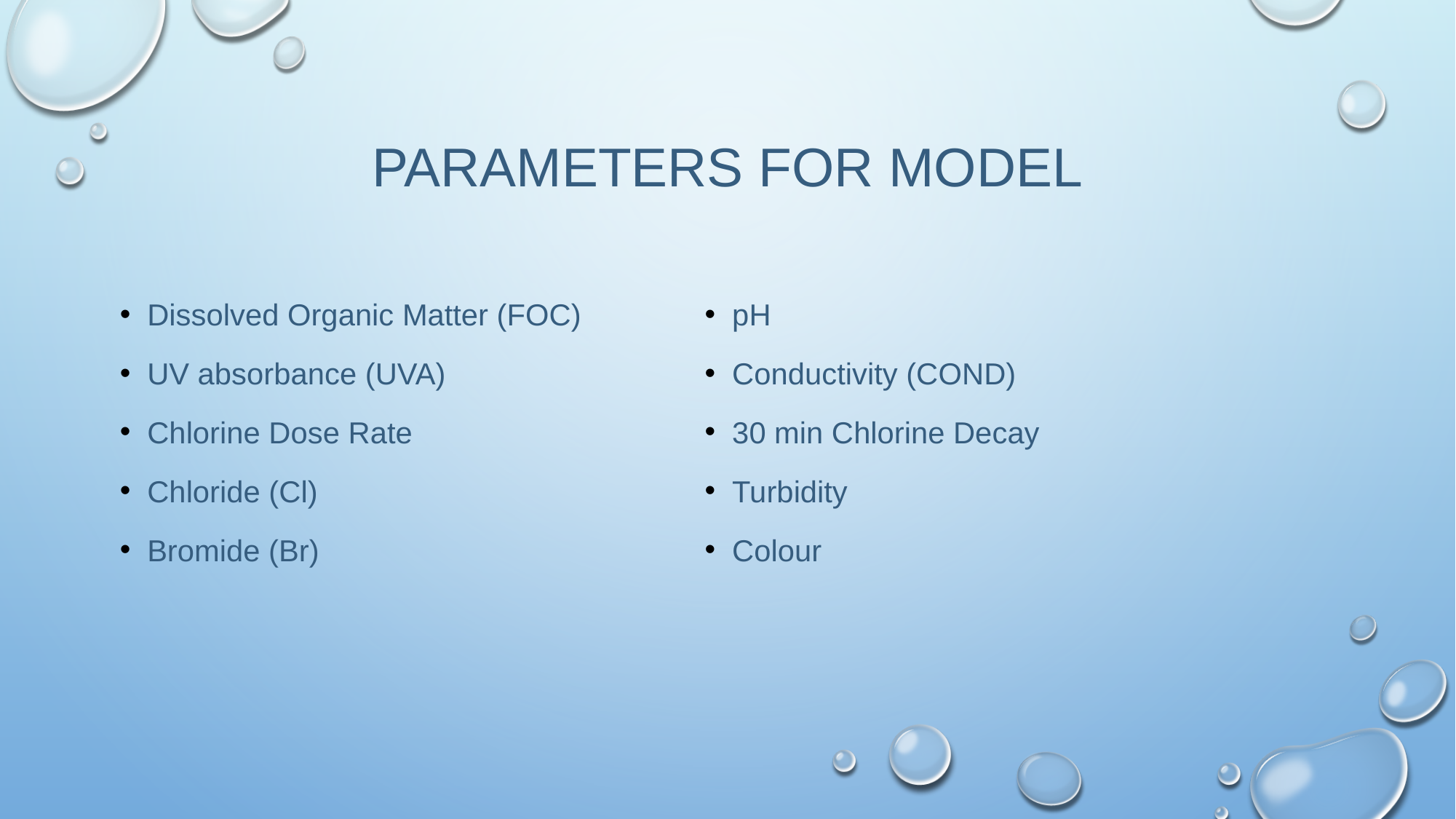

# Parameters for model
Dissolved Organic Matter (FOC)
UV absorbance (UVA)
Chlorine Dose Rate
Chloride (Cl)
Bromide (Br)

pH
Conductivity (COND)
30 min Chlorine Decay
Turbidity
Colour